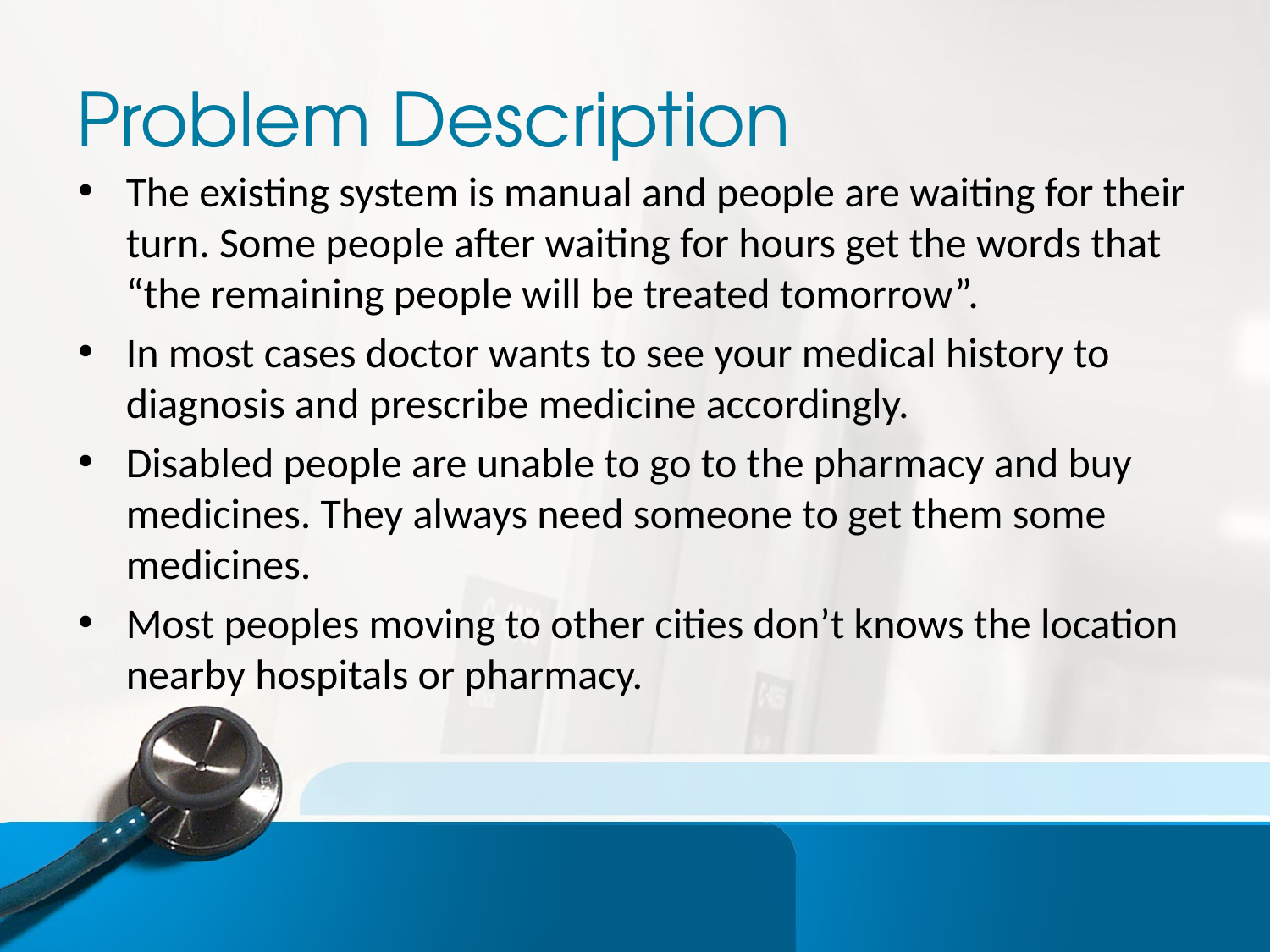

# Problem Description
The existing system is manual and people are waiting for their turn. Some people after waiting for hours get the words that “the remaining people will be treated tomorrow”.
In most cases doctor wants to see your medical history to diagnosis and prescribe medicine accordingly.
Disabled people are unable to go to the pharmacy and buy medicines. They always need someone to get them some medicines.
Most peoples moving to other cities don’t knows the location nearby hospitals or pharmacy.